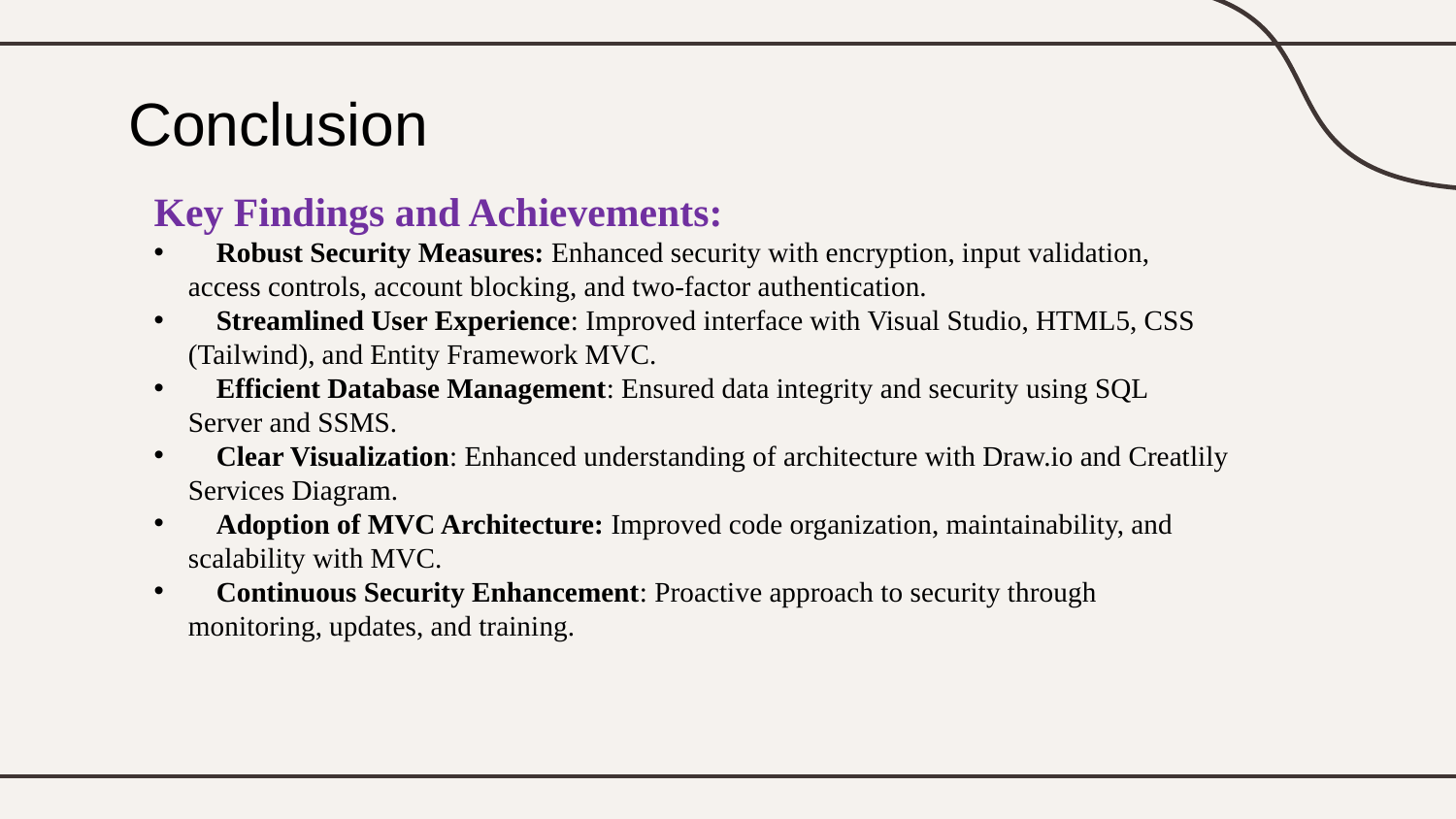

# Conclusion
Key Findings and Achievements:
    Robust Security Measures: Enhanced security with encryption, input validation, access controls, account blocking, and two-factor authentication.
    Streamlined User Experience: Improved interface with Visual Studio, HTML5, CSS (Tailwind), and Entity Framework MVC.
    Efficient Database Management: Ensured data integrity and security using SQL Server and SSMS.
    Clear Visualization: Enhanced understanding of architecture with Draw.io and Creatlily Services Diagram.
    Adoption of MVC Architecture: Improved code organization, maintainability, and scalability with MVC.
    Continuous Security Enhancement: Proactive approach to security through monitoring, updates, and training.